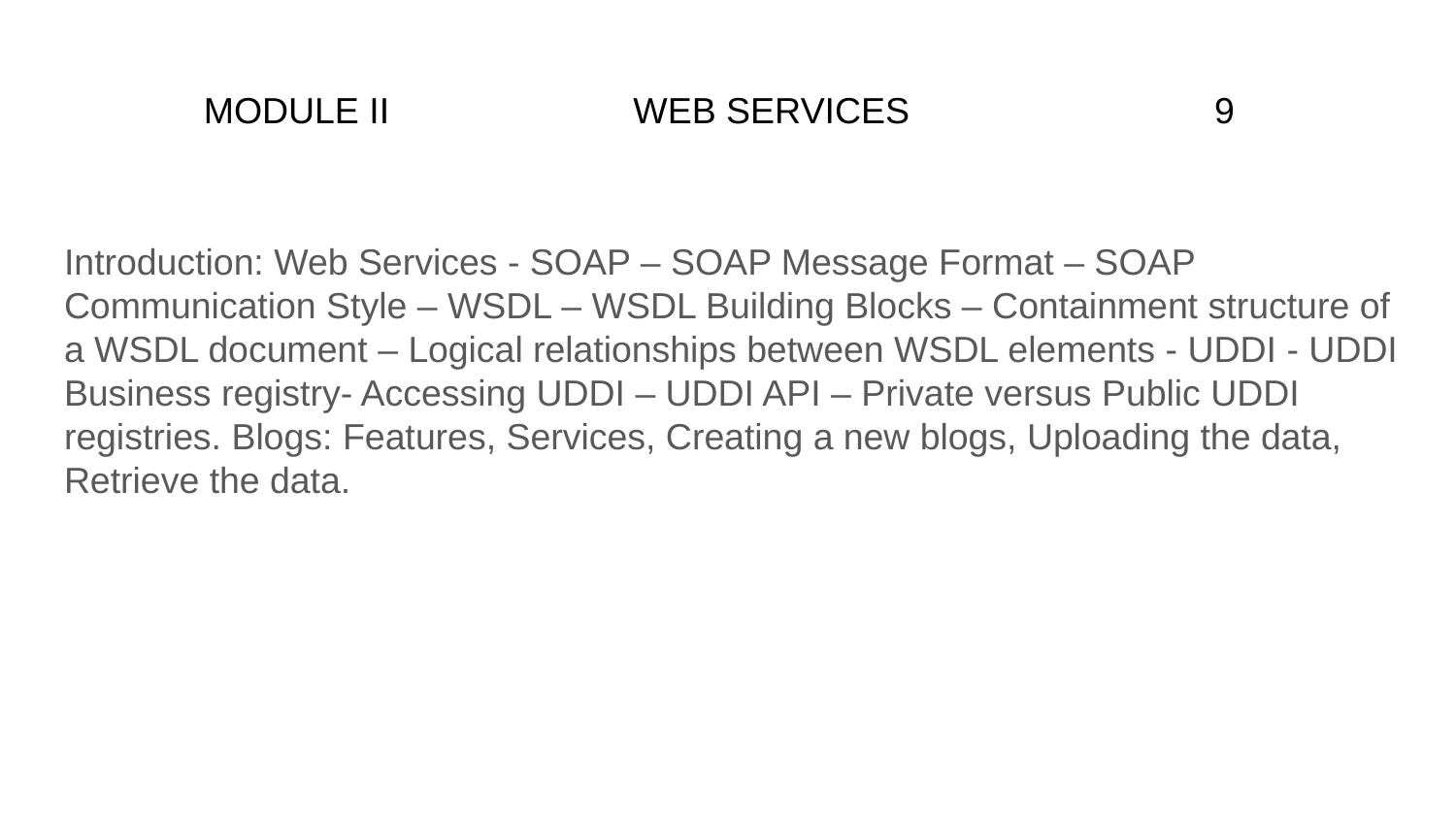

# MODULE II                        WEB SERVICES                              9
Introduction: Web Services - SOAP – SOAP Message Format – SOAP Communication Style – WSDL – WSDL Building Blocks – Containment structure of a WSDL document – Logical relationships between WSDL elements - UDDI - UDDI Business registry- Accessing UDDI – UDDI API – Private versus Public UDDI registries. Blogs: Features, Services, Creating a new blogs, Uploading the data, Retrieve the data.